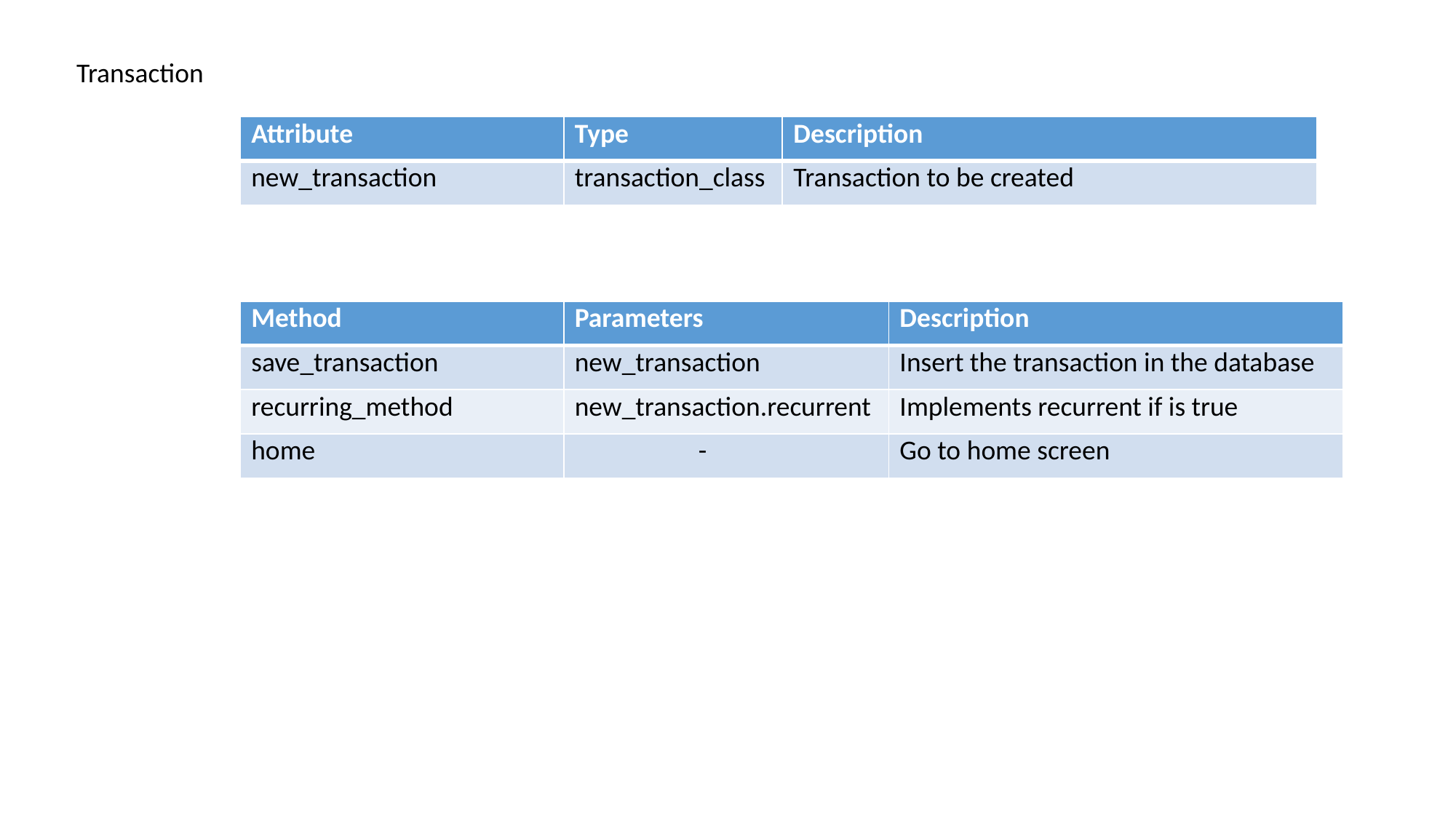

Transaction
| Attribute | Type | Description |
| --- | --- | --- |
| new\_transaction | transaction\_class | Transaction to be created |
| Method | Parameters | Description |
| --- | --- | --- |
| save\_transaction | new\_transaction | Insert the transaction in the database |
| recurring\_method | new\_transaction.recurrent | Implements recurrent if is true |
| home | - | Go to home screen |